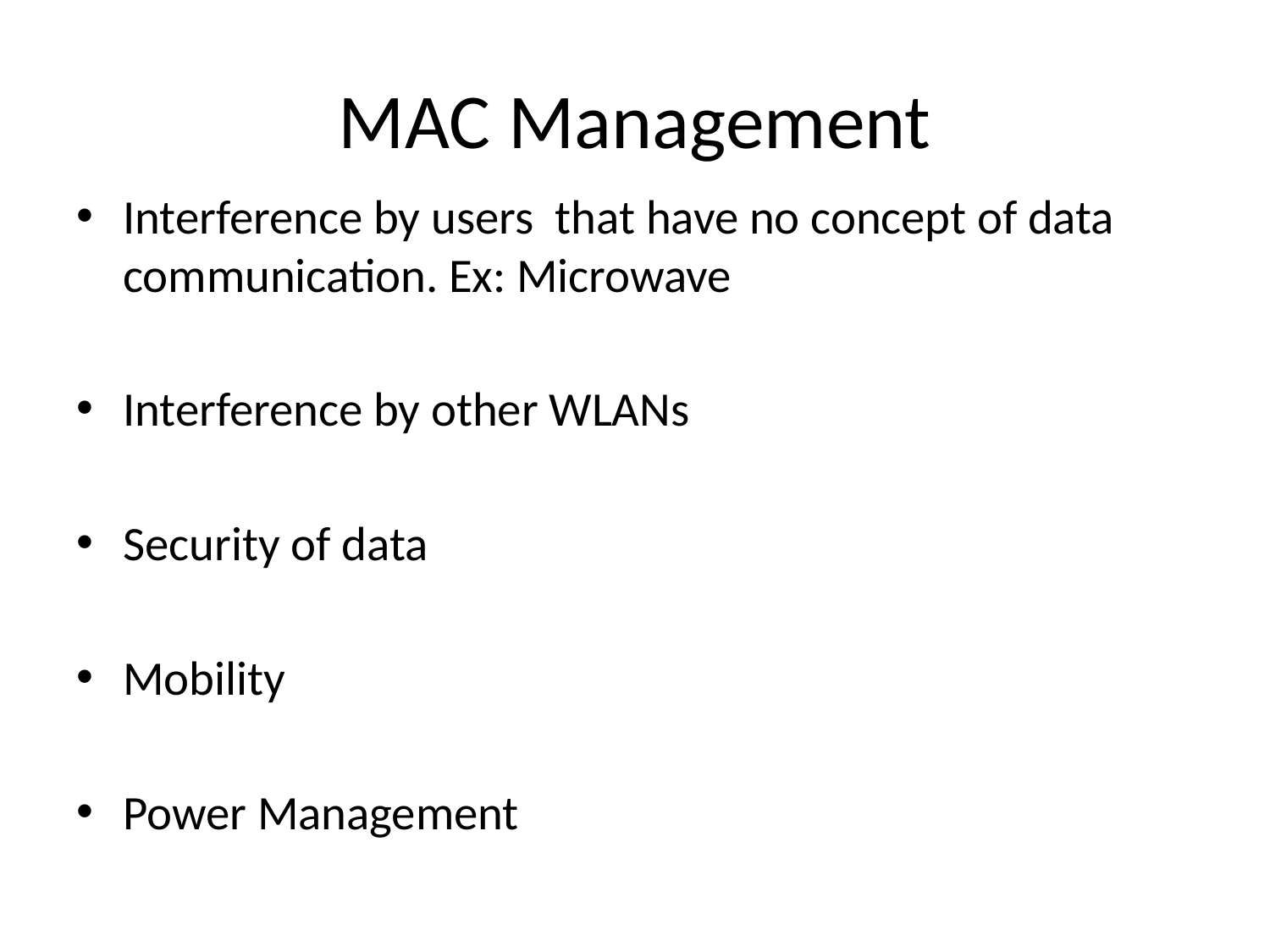

# MAC Management
Interference by users  that have no concept of data communication. Ex: Microwave

Interference by other WLANs

Security of data

Mobility

Power Management